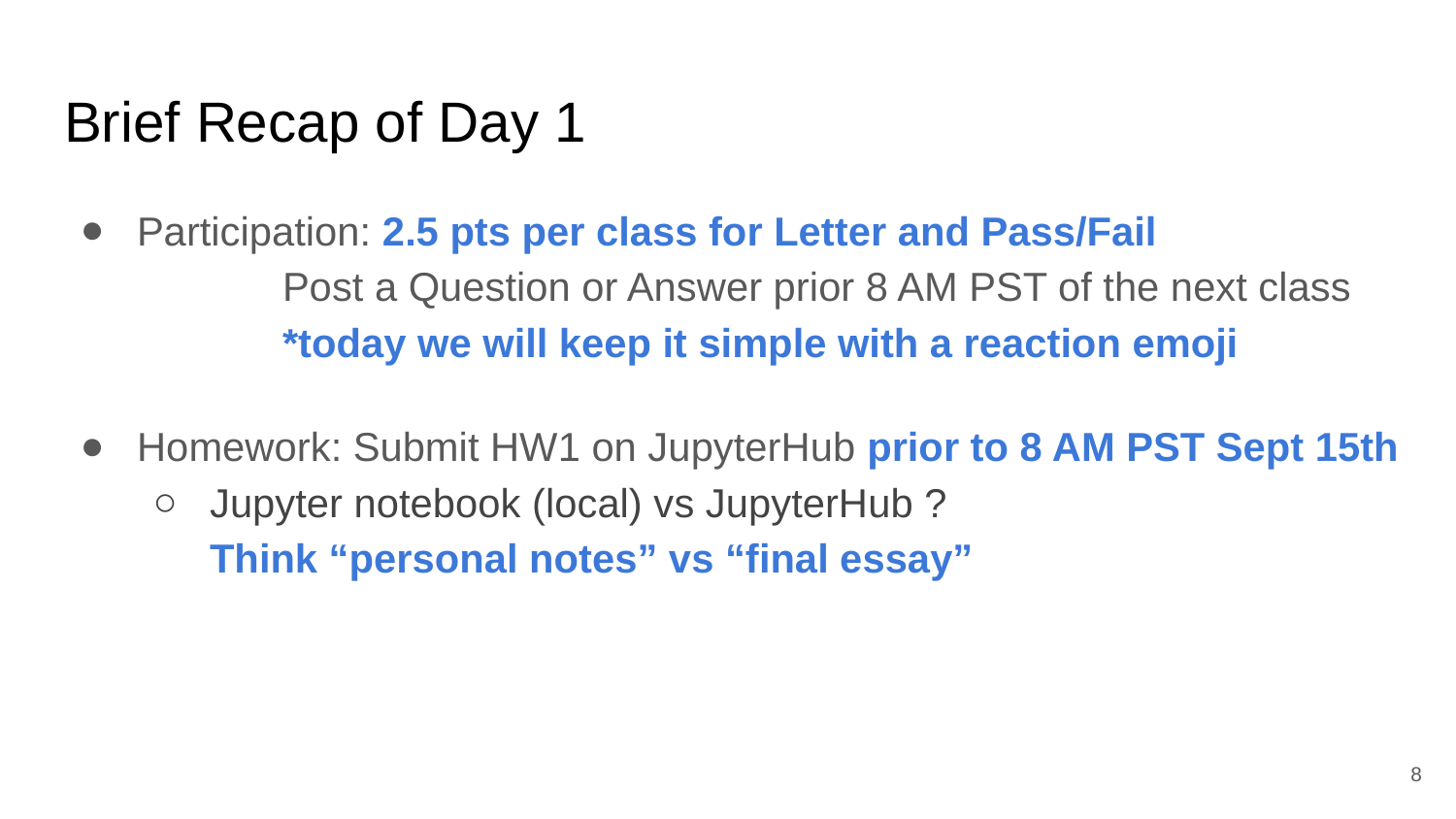

# Brief Recap of Day 1
Participation: 2.5 pts per class for Letter and Pass/Fail
	Post a Question or Answer prior 8 AM PST of the next class
 	*today we will keep it simple with a reaction emoji
Homework: Submit HW1 on JupyterHub prior to 8 AM PST Sept 15th
Jupyter notebook (local) vs JupyterHub ?
Think “personal notes” vs “final essay”
8